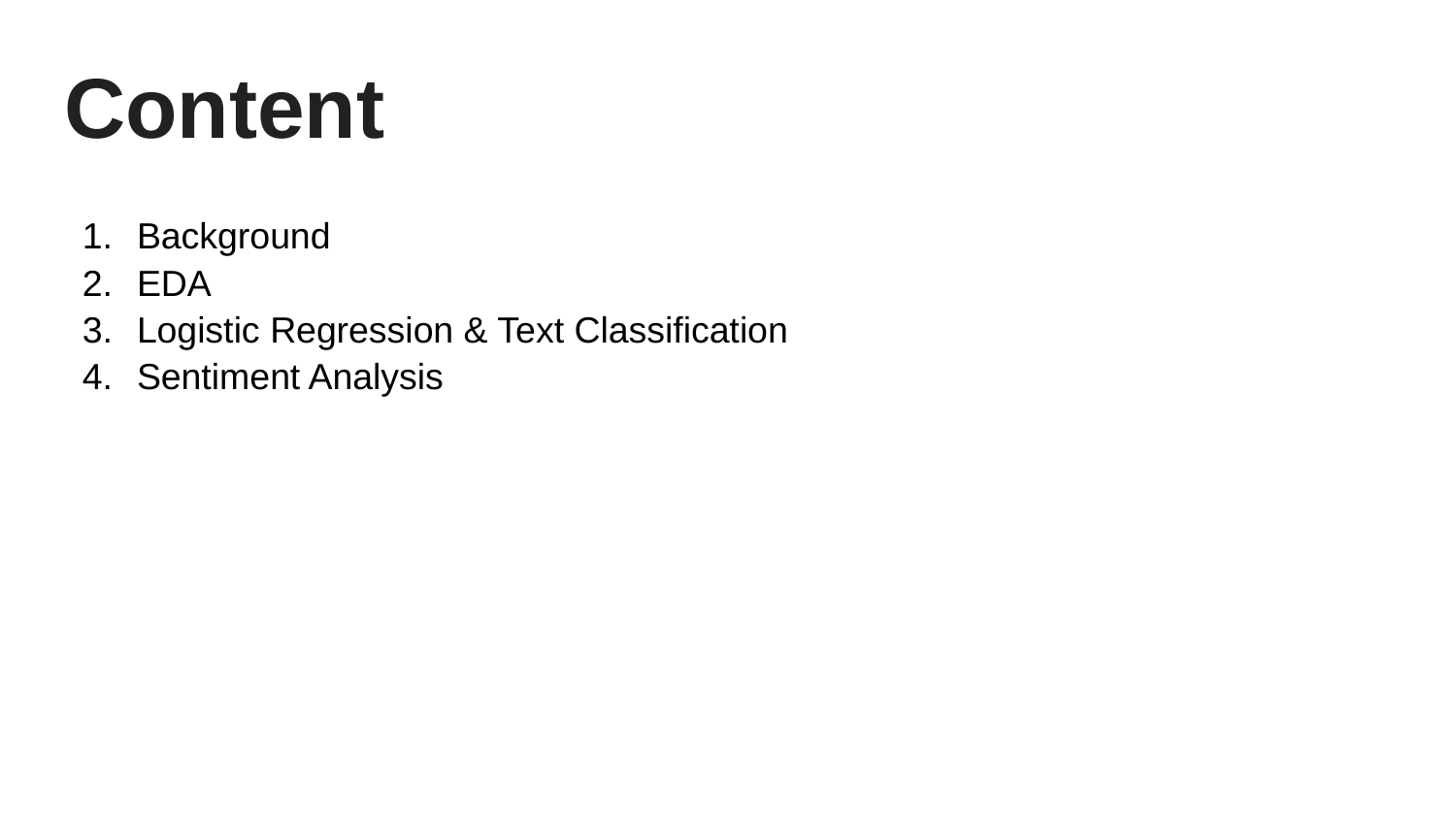

# Content
Background
EDA
Logistic Regression & Text Classification
Sentiment Analysis